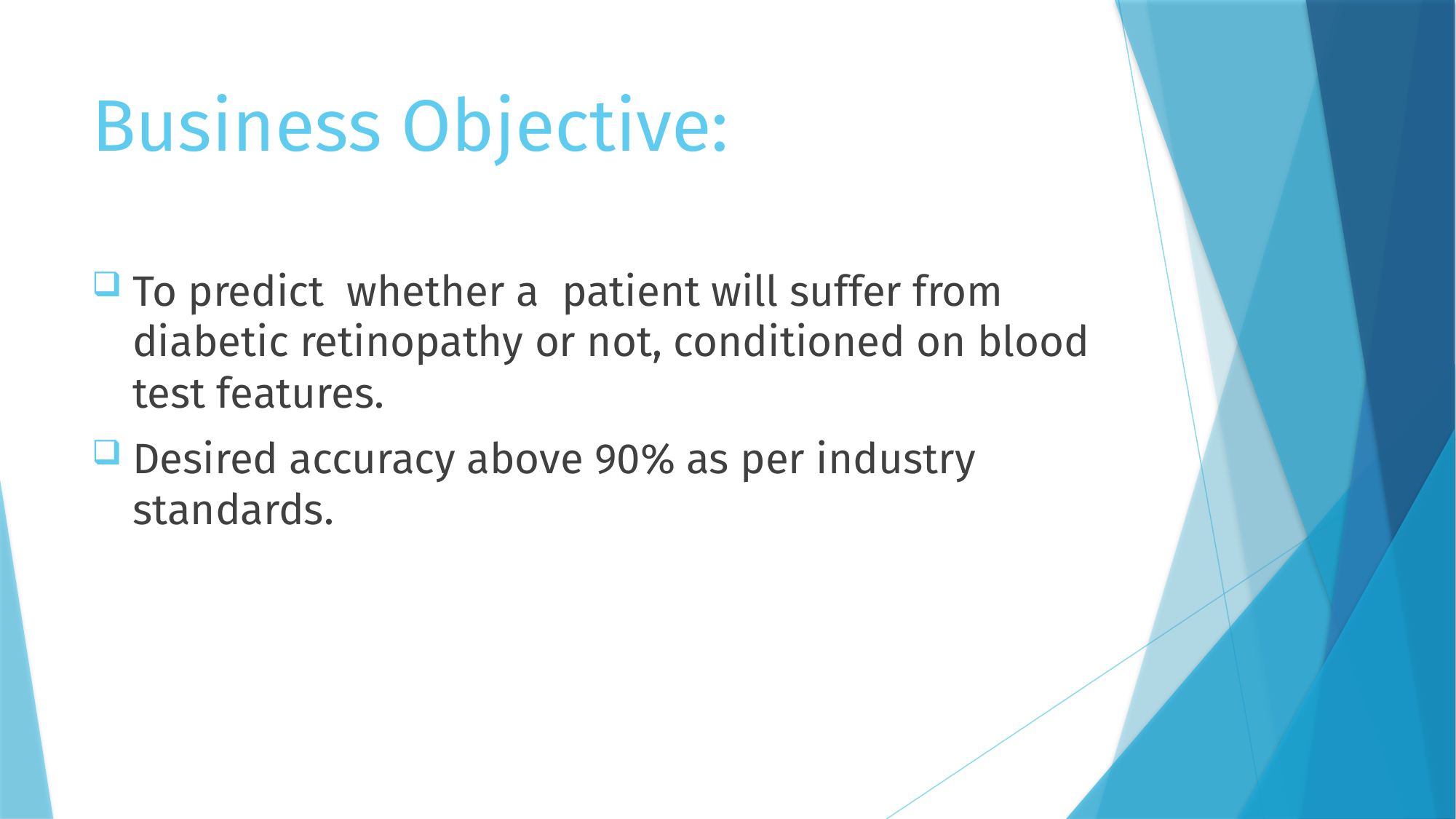

# Business Objective:
To predict  whether a  patient will suffer from diabetic retinopathy or not, conditioned on blood test features.
Desired accuracy above 90% as per industry standards.